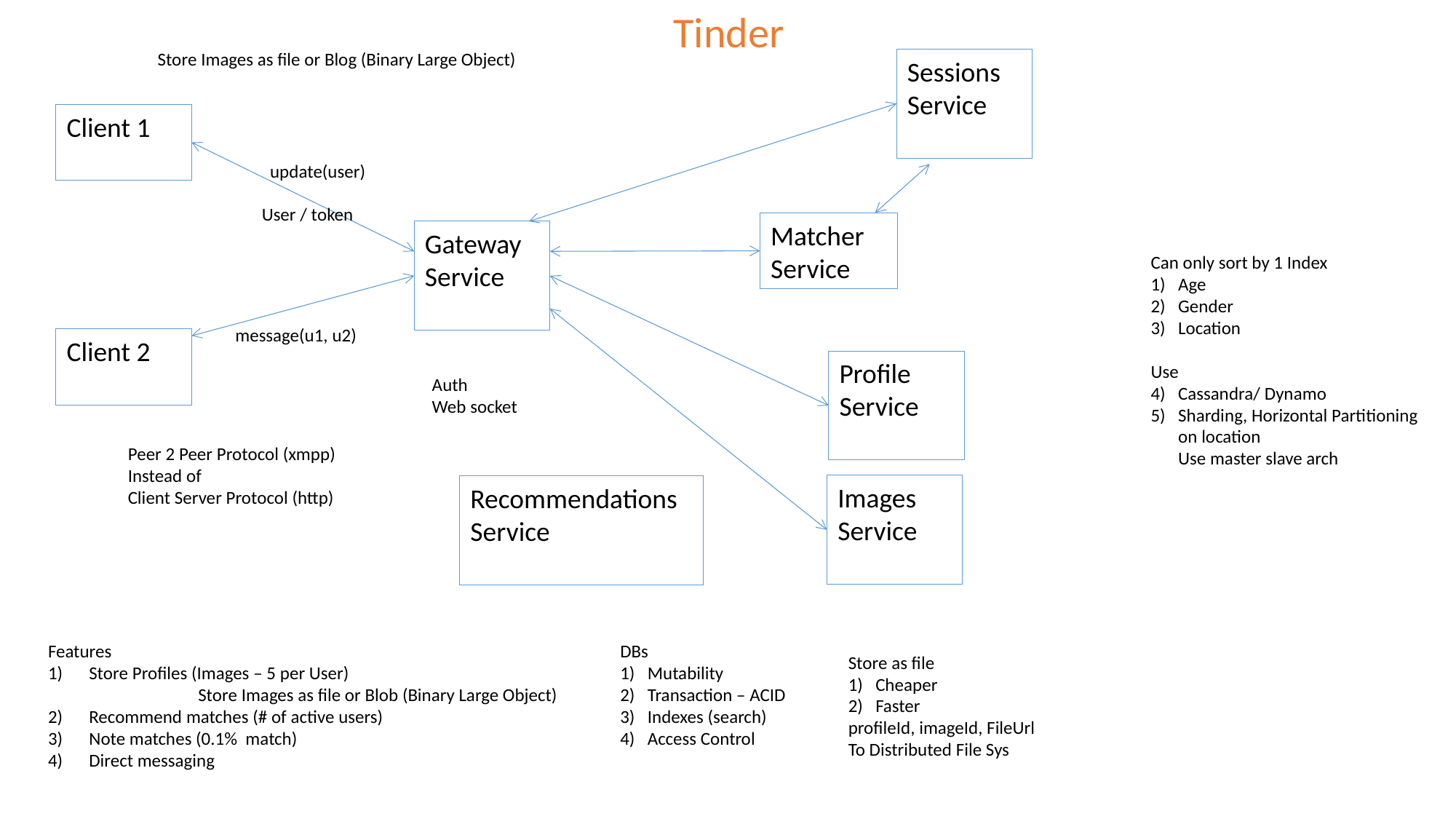

Tinder
Store Images as file or Blog (Binary Large Object)
Sessions
Service

Client 1

update(user)
User / token
Matcher
Service
Gateway
Service

Can only sort by 1 Index
Age
Gender
Location

Use
Cassandra/ Dynamo
Sharding, Horizontal Partitioning
on location
Use master slave arch
message(u1, u2)
Client 2

Profile
Service

Auth
Web socket
Peer 2 Peer Protocol (xmpp)
Instead of
Client Server Protocol (http)
Images
Service

Recommendations
Service

Features
Store Profiles (Images – 5 per User)
	Store Images as file or Blob (Binary Large Object)
Recommend matches (# of active users)
Note matches (0.1%  match)
Direct messaging
DBs
Mutability
Transaction – ACID
Indexes (search)
Access Control
Store as file
Cheaper
Faster
profileId, imageId, FileUrl
To Distributed File Sys